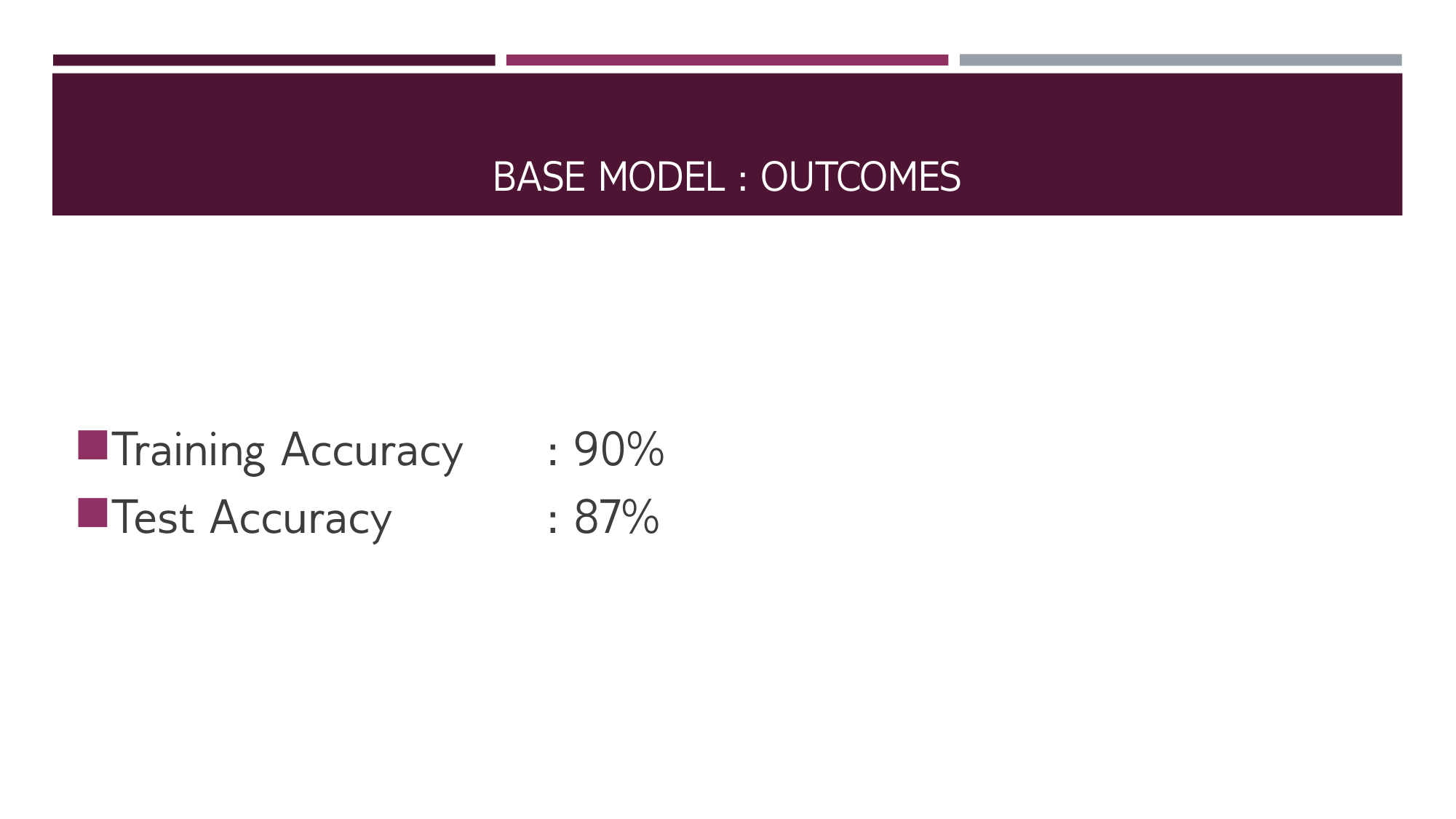

# Base Model : Outcomes
Training Accuracy 	: 90%
Test Accuracy 		: 87%
20